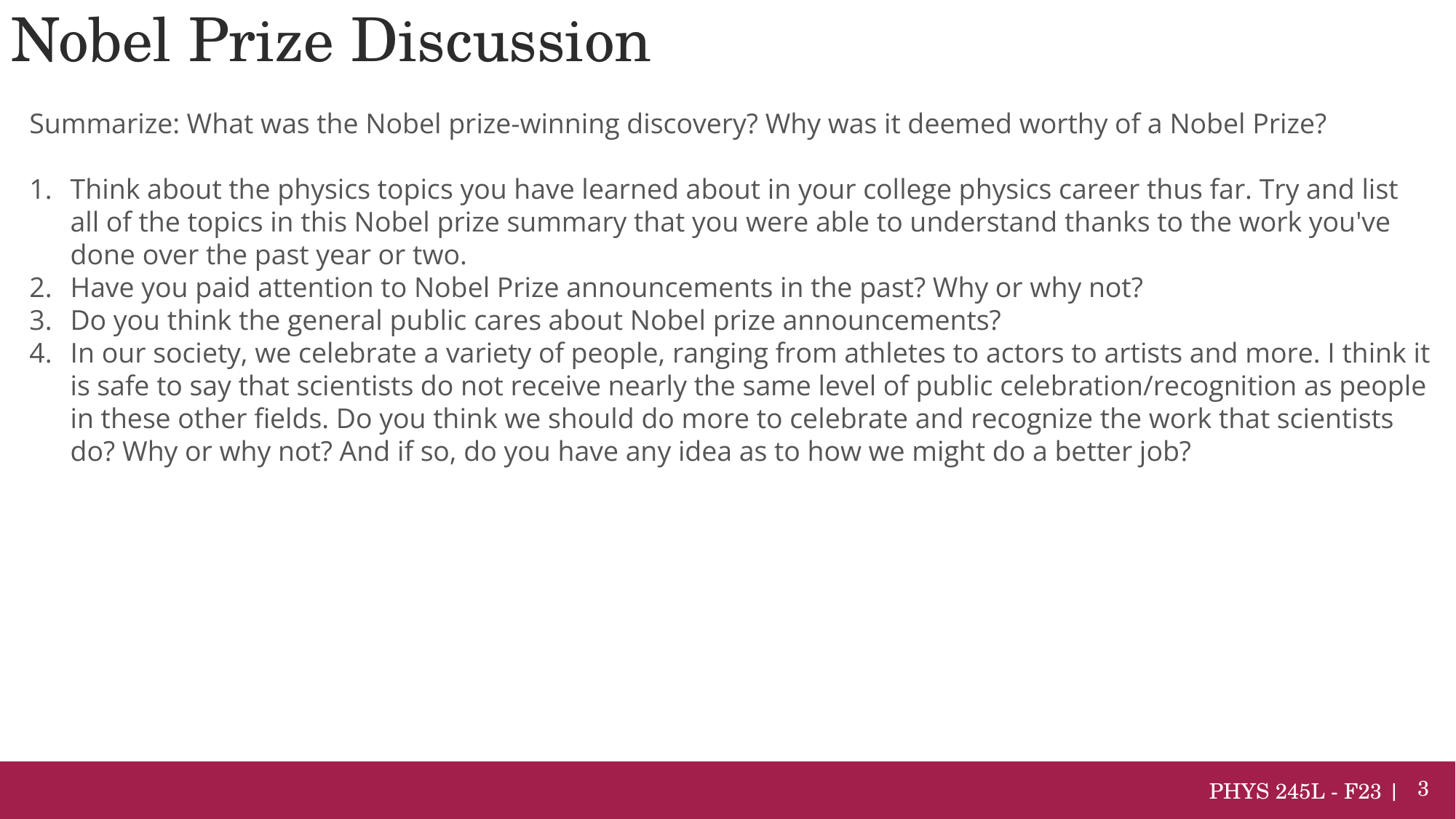

# Nobel Prize Discussion
Summarize: What was the Nobel prize-winning discovery? Why was it deemed worthy of a Nobel Prize?

Think about the physics topics you have learned about in your college physics career thus far. Try and list all of the topics in this Nobel prize summary that you were able to understand thanks to the work you've done over the past year or two.
Have you paid attention to Nobel Prize announcements in the past? Why or why not?
Do you think the general public cares about Nobel prize announcements?
In our society, we celebrate a variety of people, ranging from athletes to actors to artists and more. I think it is safe to say that scientists do not receive nearly the same level of public celebration/recognition as people in these other fields. Do you think we should do more to celebrate and recognize the work that scientists do? Why or why not? And if so, do you have any idea as to how we might do a better job?

PHYS 245L - F23 |
3